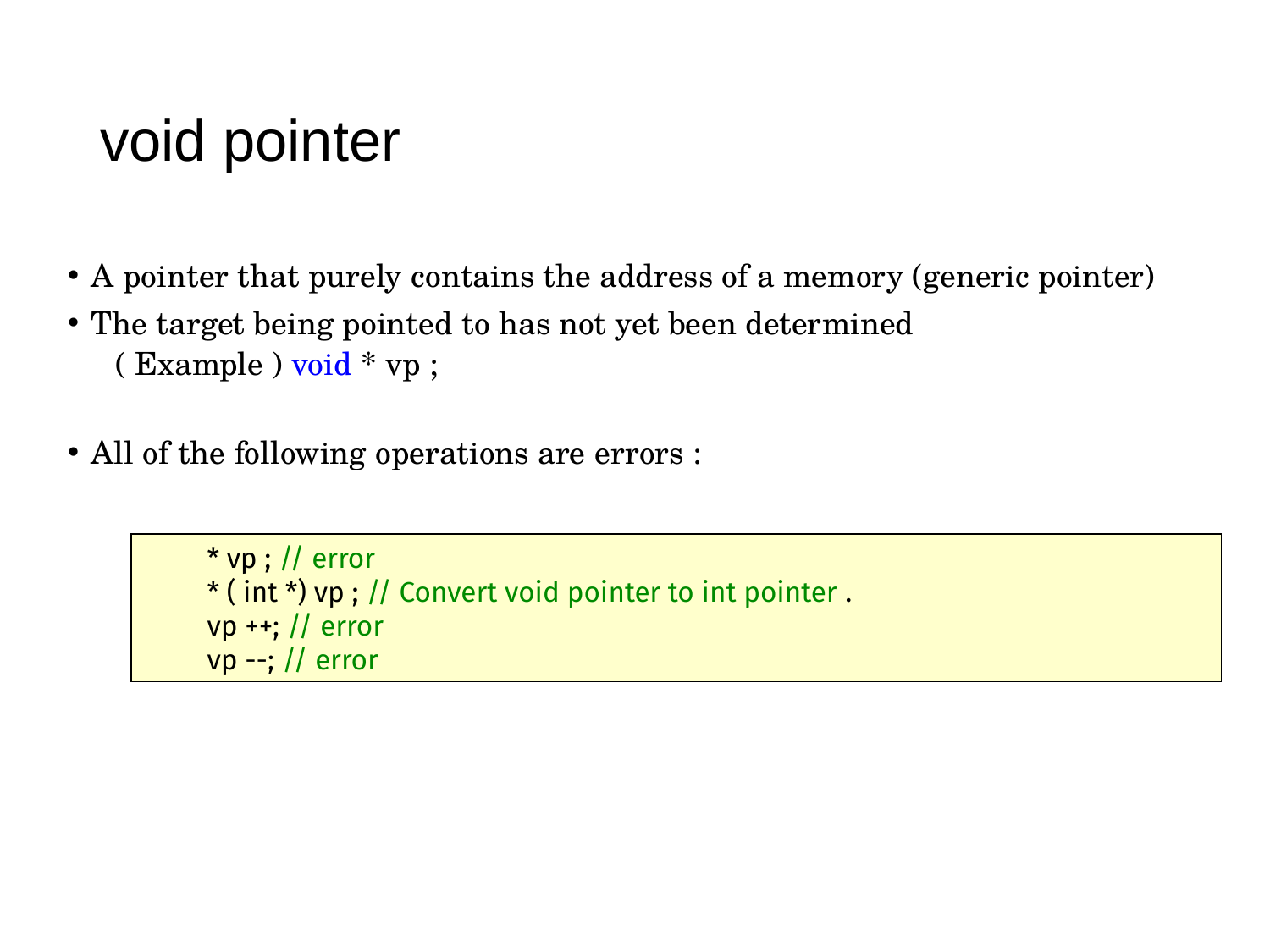

# void pointer
A pointer that purely contains the address of a memory (generic pointer)
The target being pointed to has not yet been determined
( Example ) void * vp ;

All of the following operations are errors :

* vp ; // error
* ( int *) vp ; // Convert void pointer to int pointer .
vp ++; // error
vp --; // error